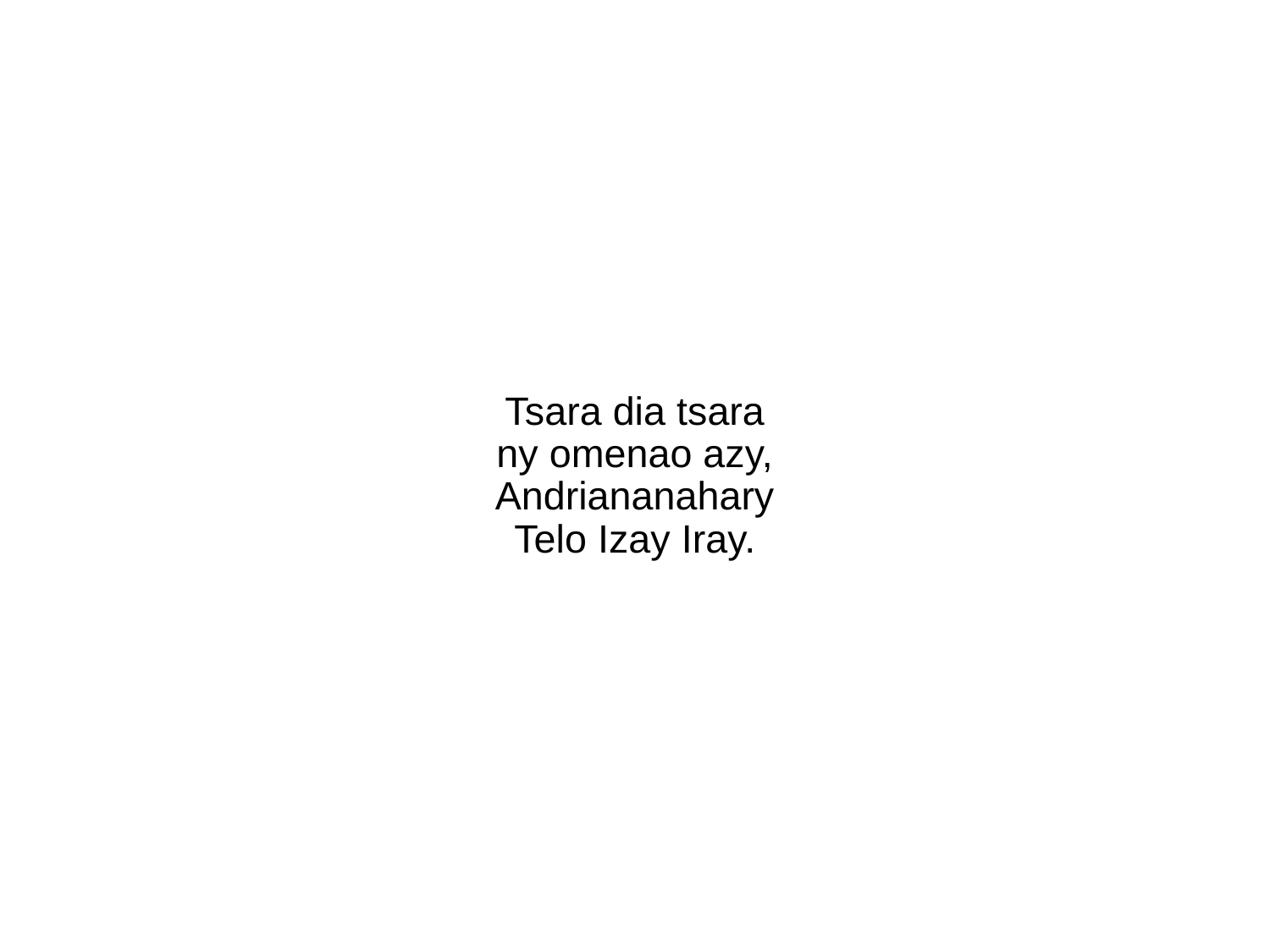

Tsara dia tsara
ny omenao azy,
Andriananahary
Telo Izay Iray.